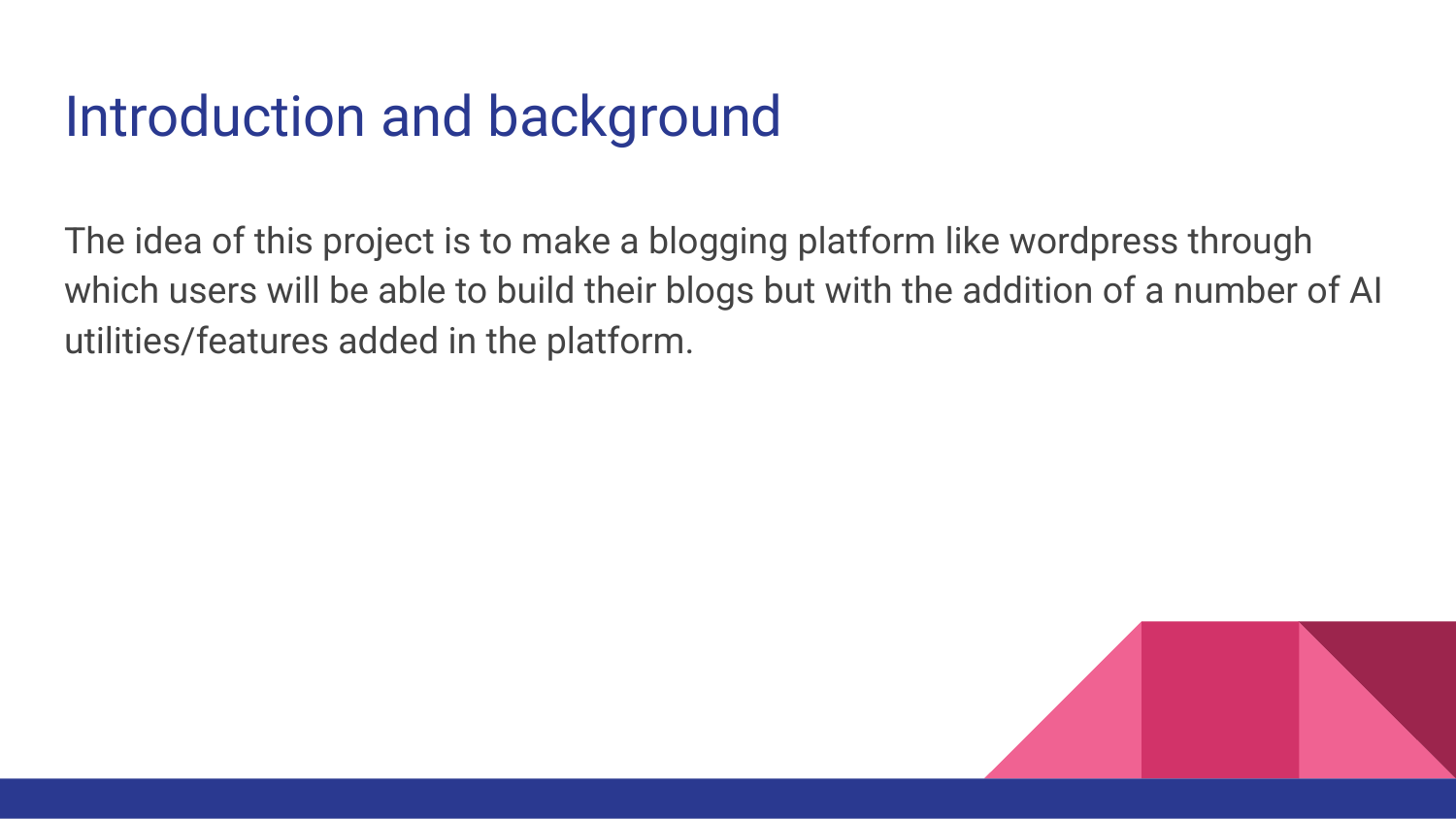

# Introduction and background
The idea of this project is to make a blogging platform like wordpress through which users will be able to build their blogs but with the addition of a number of AI utilities/features added in the platform.